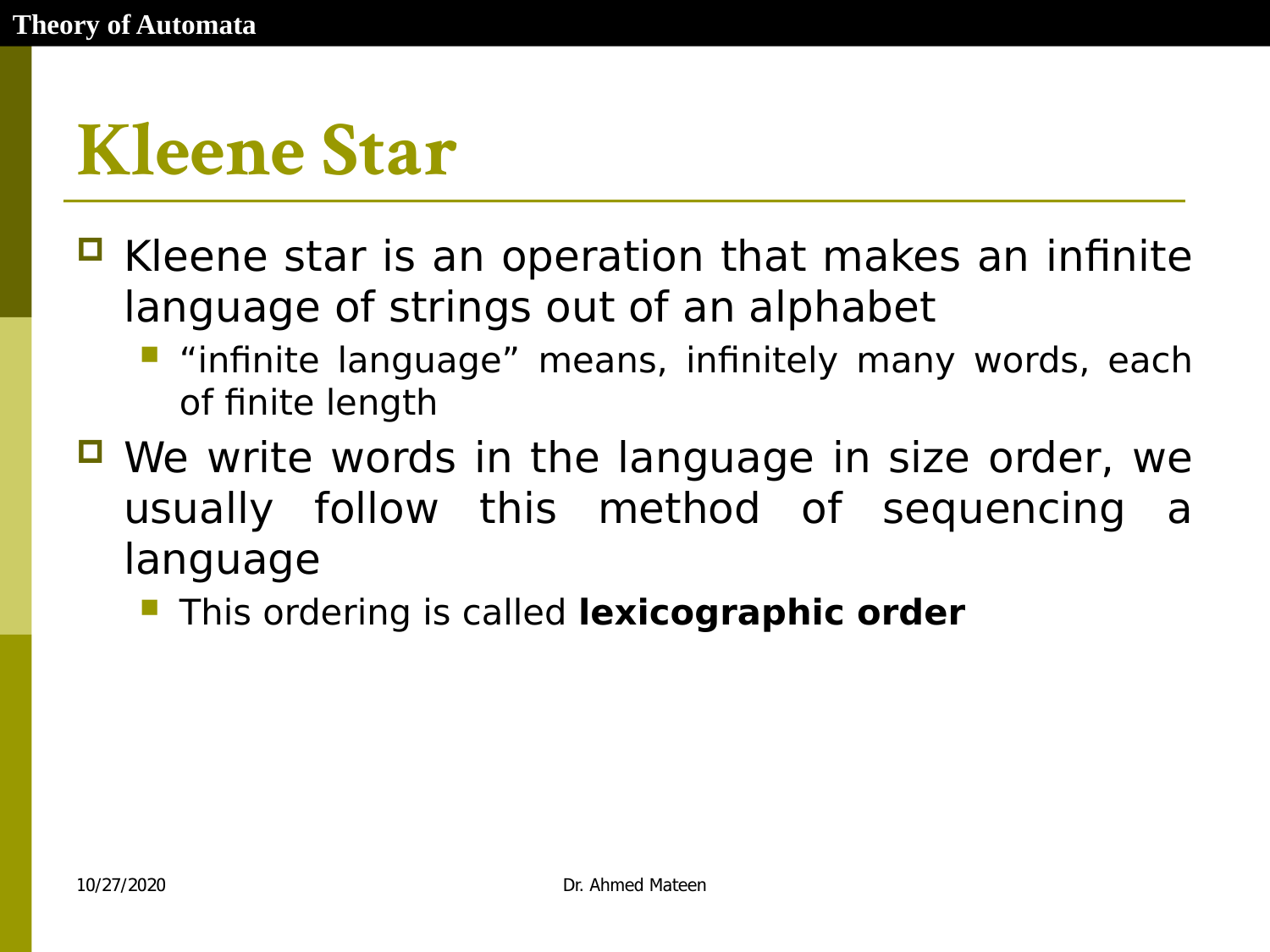

Theory of Automata
# Kleene Star
Kleene star is an operation that makes an infinite language of strings out of an alphabet
“infinite language” means, infinitely many words, each of finite length
We write words in the language in size order, we usually follow this method of sequencing a language
This ordering is called lexicographic order
10/27/2020
Dr. Ahmed Mateen